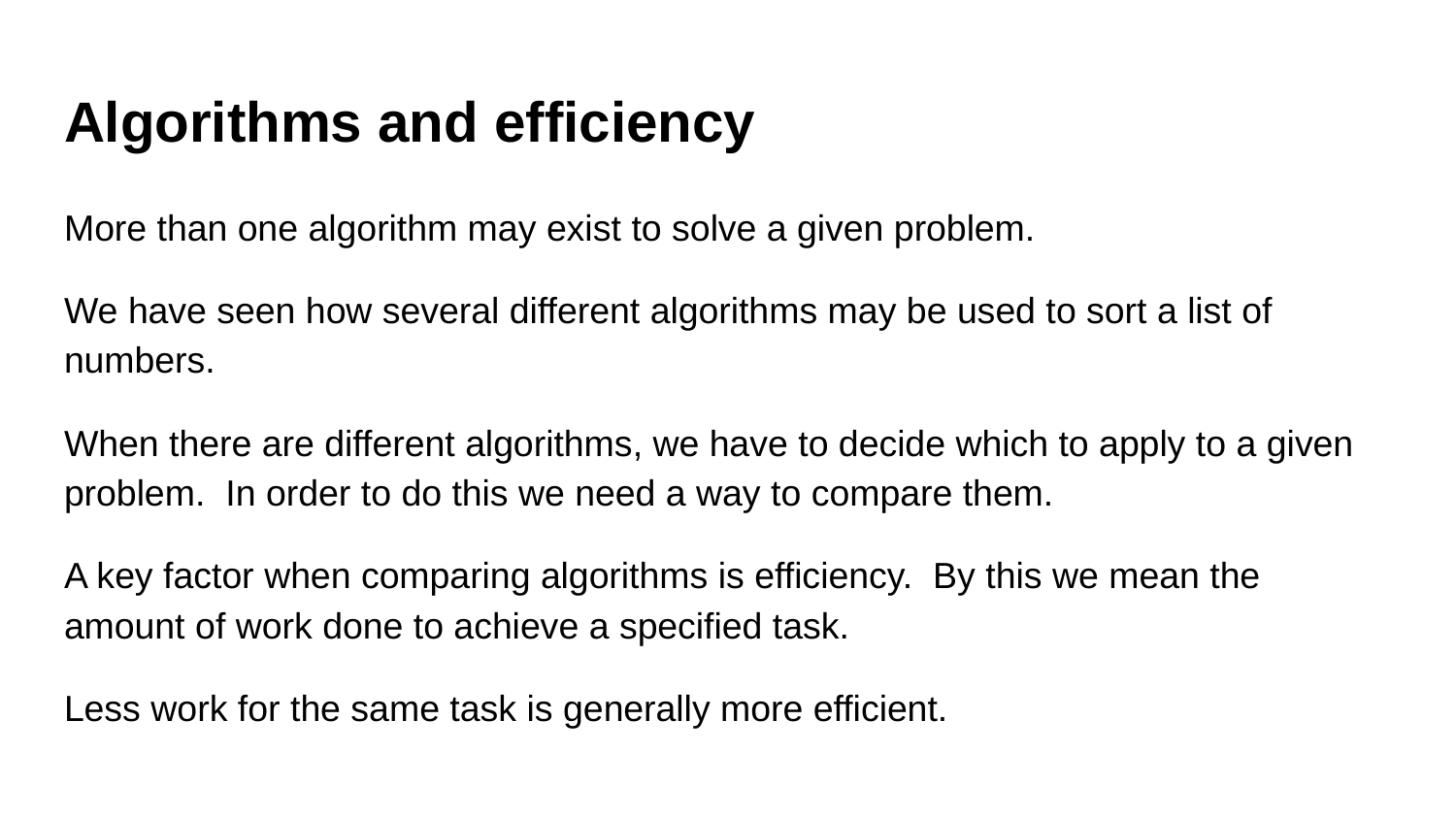

# Algorithms and efficiency
More than one algorithm may exist to solve a given problem.
We have seen how several different algorithms may be used to sort a list of numbers.
When there are different algorithms, we have to decide which to apply to a given problem.  In order to do this we need a way to compare them.
A key factor when comparing algorithms is efficiency.  By this we mean the amount of work done to achieve a specified task.
Less work for the same task is generally more efficient.